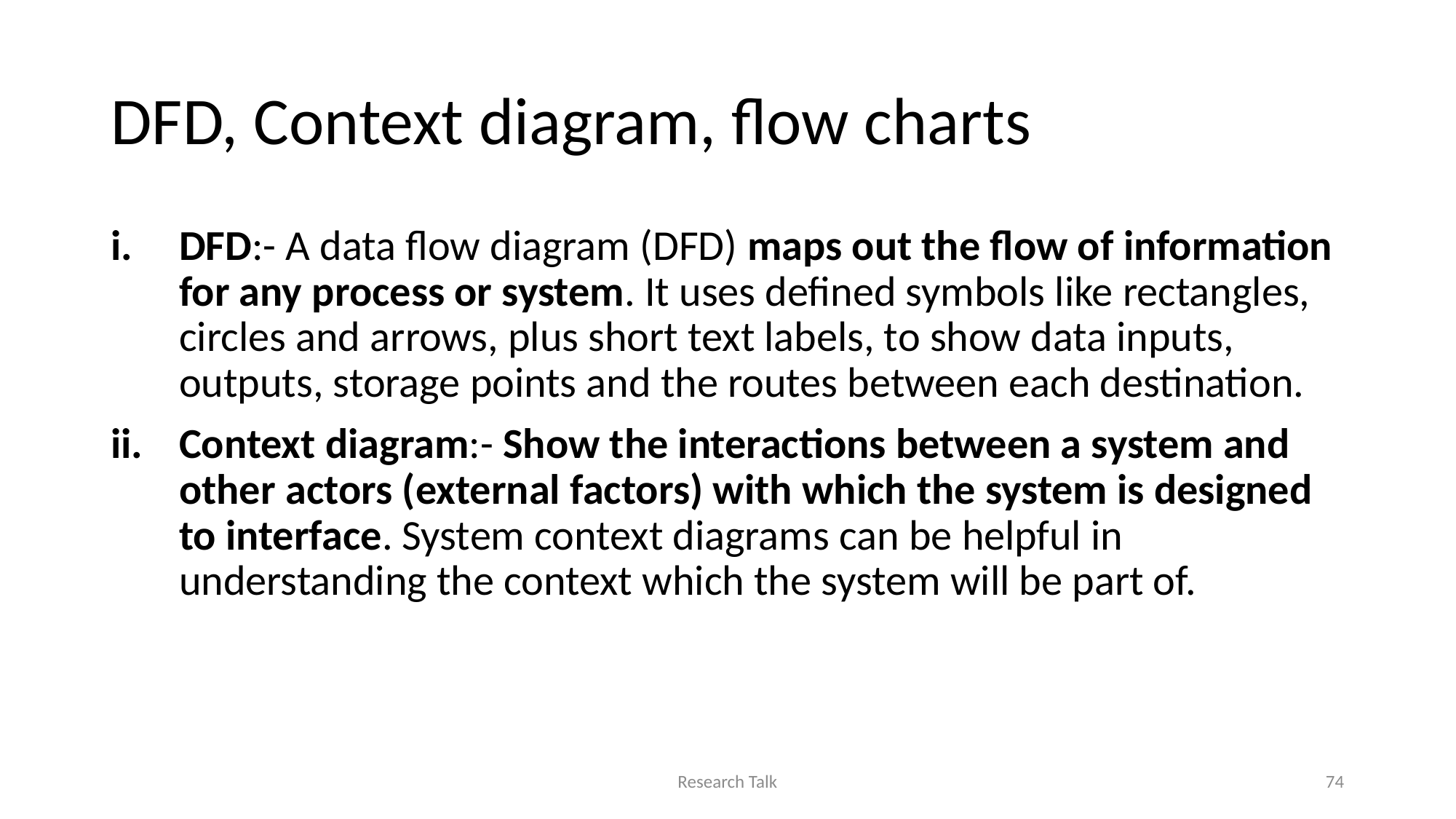

# DFD, Context diagram, flow charts
DFD:- A data flow diagram (DFD) maps out the flow of information for any process or system. It uses defined symbols like rectangles, circles and arrows, plus short text labels, to show data inputs, outputs, storage points and the routes between each destination.
Context diagram:- Show the interactions between a system and other actors (external factors) with which the system is designed to interface. System context diagrams can be helpful in understanding the context which the system will be part of.
Research Talk
74